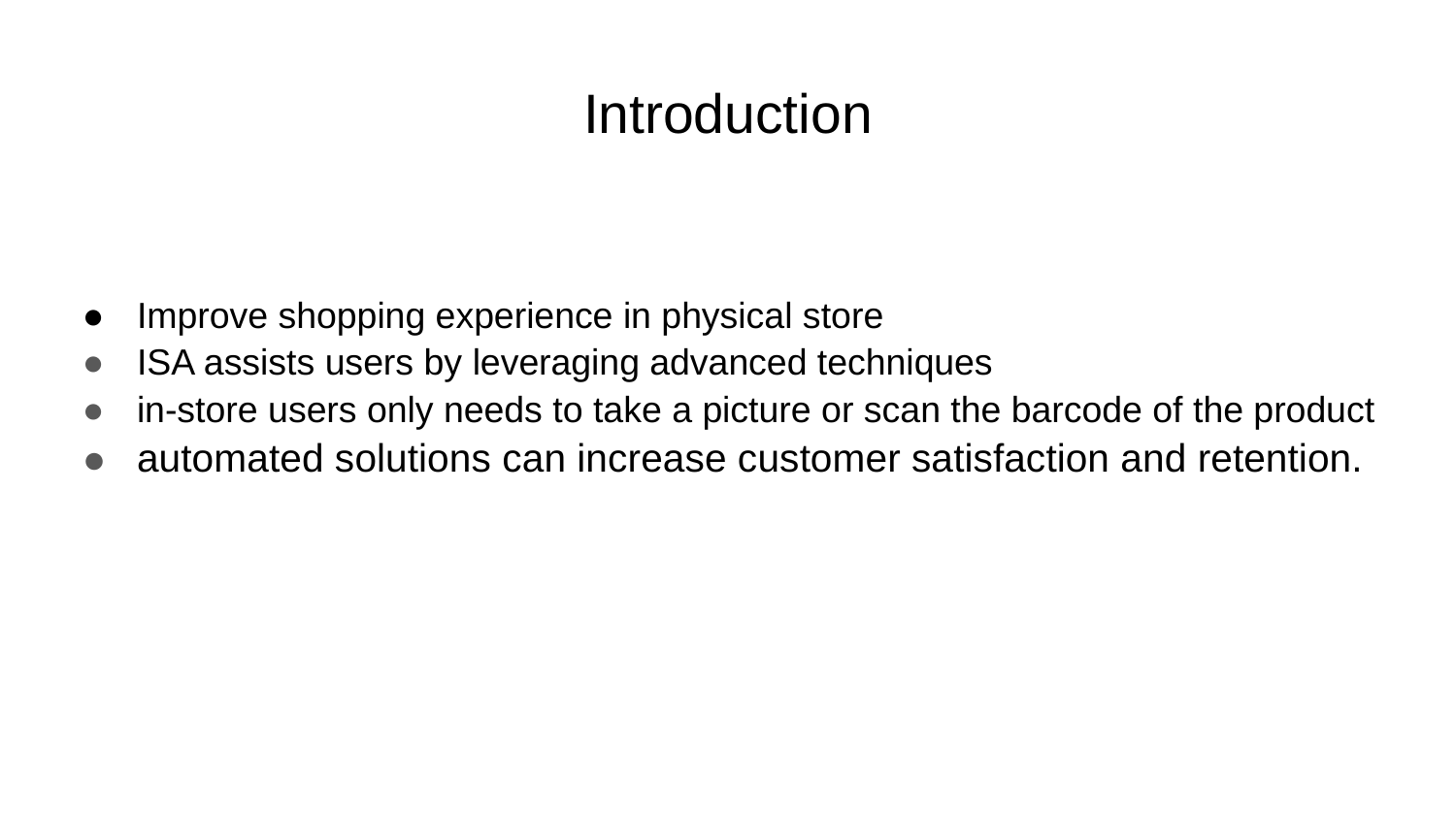

# Introduction
Improve shopping experience in physical store
ISA assists users by leveraging advanced techniques
in-store users only needs to take a picture or scan the barcode of the product
automated solutions can increase customer satisfaction and retention.